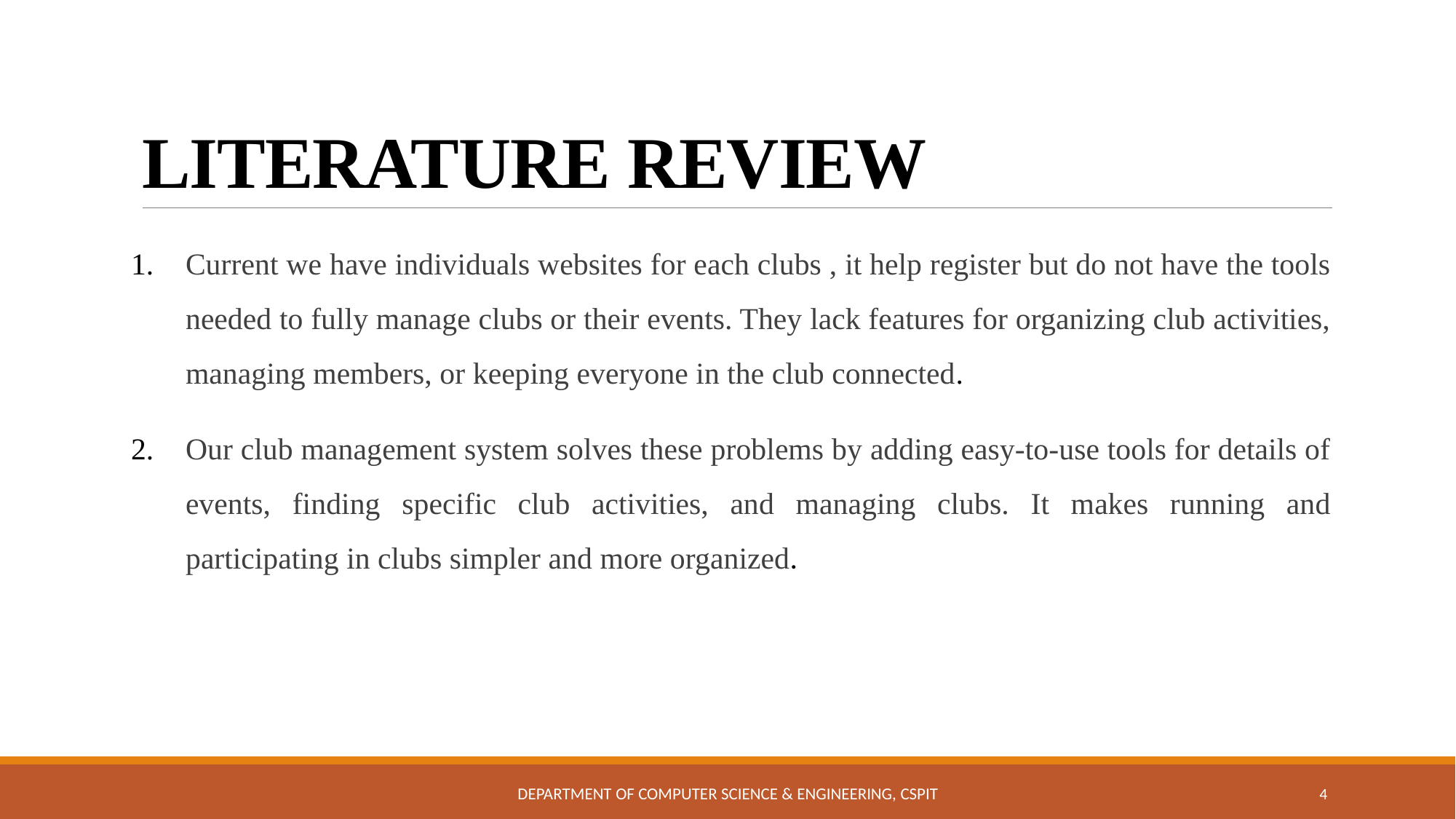

# LITERATURE REVIEW
Current we have individuals websites for each clubs , it help register but do not have the tools needed to fully manage clubs or their events. They lack features for organizing club activities, managing members, or keeping everyone in the club connected.
Our club management system solves these problems by adding easy-to-use tools for details of events, finding specific club activities, and managing clubs. It makes running and participating in clubs simpler and more organized.
Department of Computer Science & Engineering, CSPIT
4